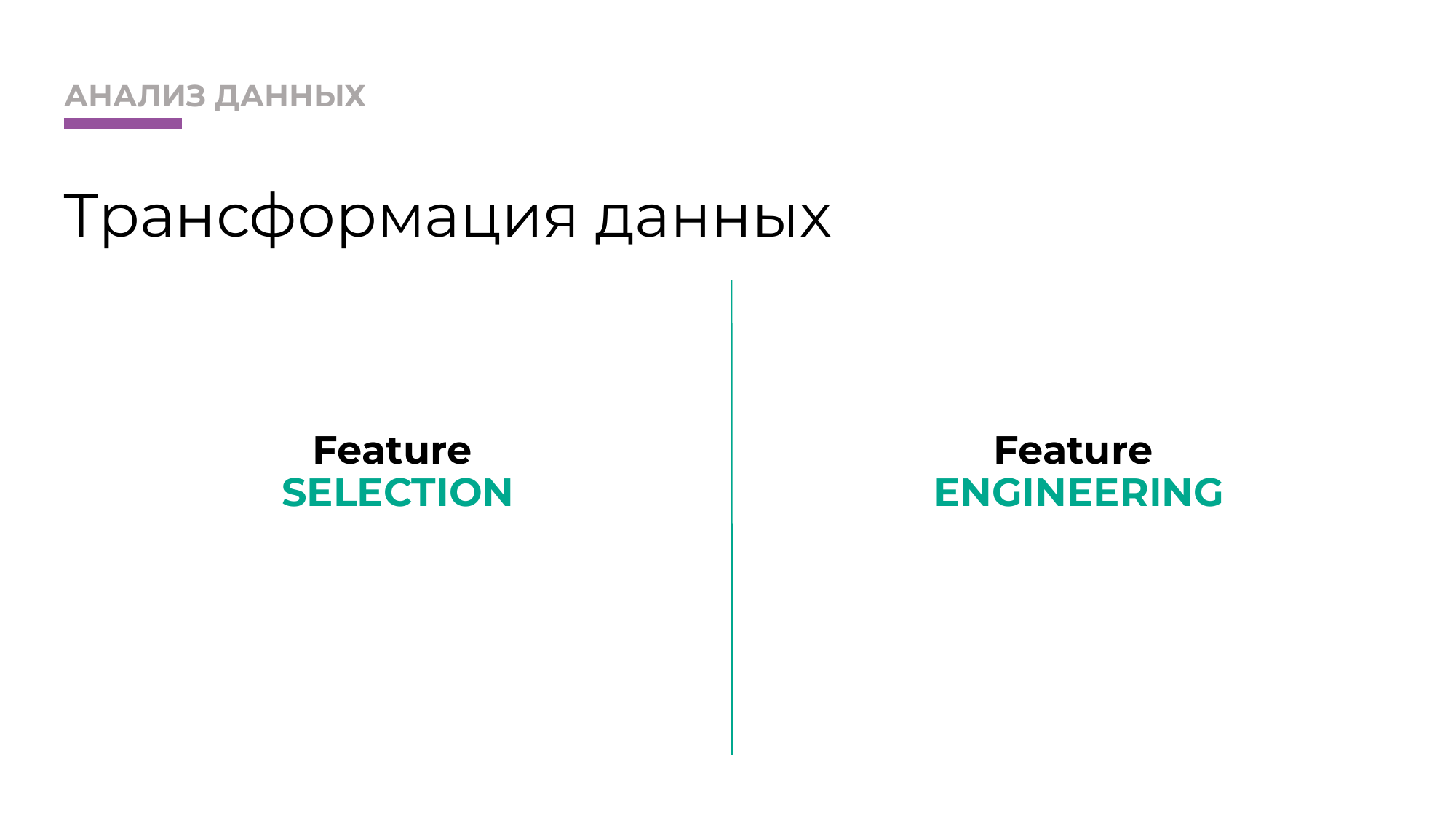

АНАЛИЗ ДАННЫХ
# Трансформация данных

Feature
SELECTION

Feature
ENGINEERING